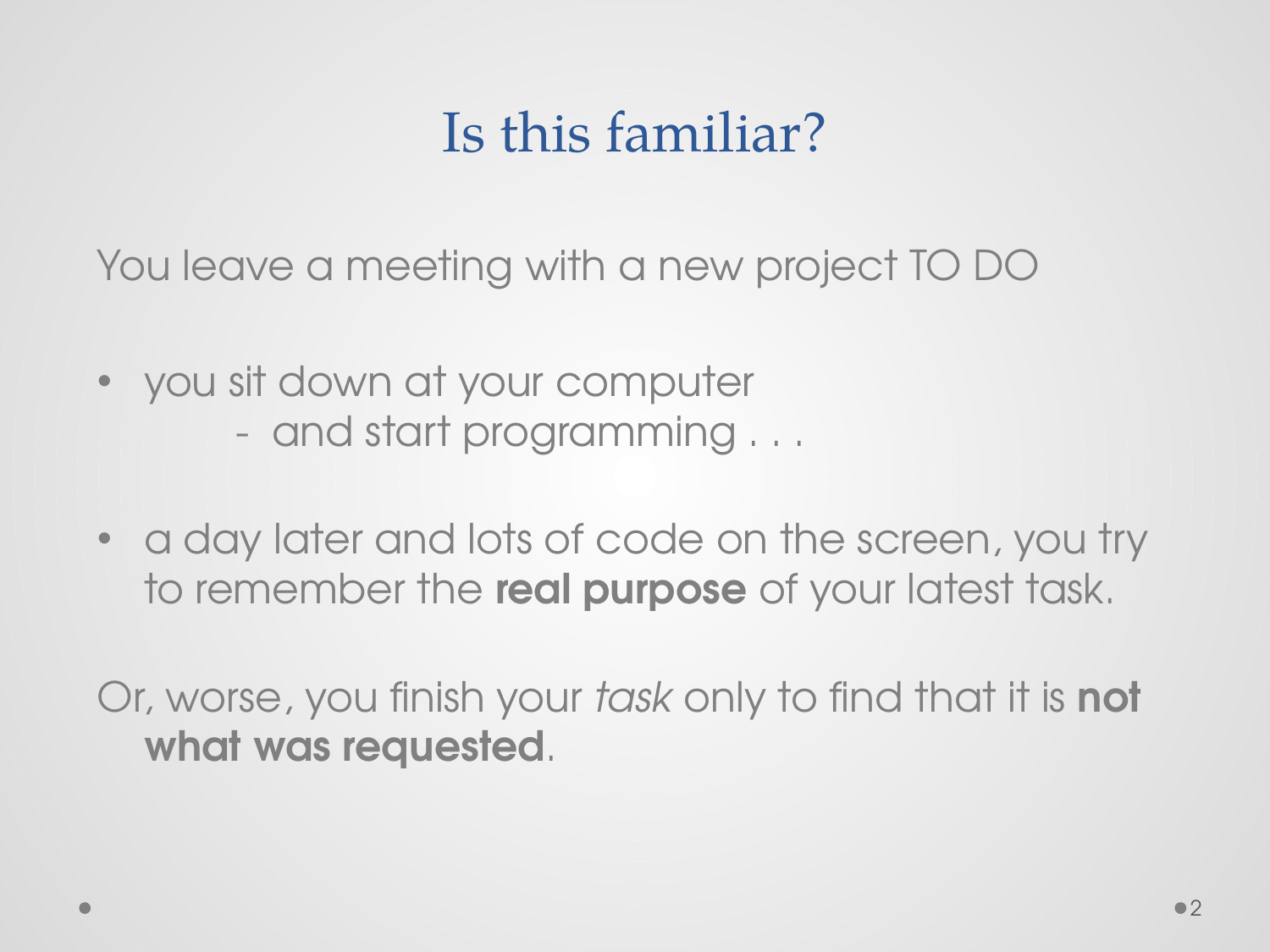

# Is this familiar?
You leave a meeting with a new project TO DO

you sit down at your computer
        -  and start programming . . .
a day later and lots of code on the screen, you try to remember the real purpose of your latest task.
Or, worse, you finish your task only to find that it is not what was requested.
2